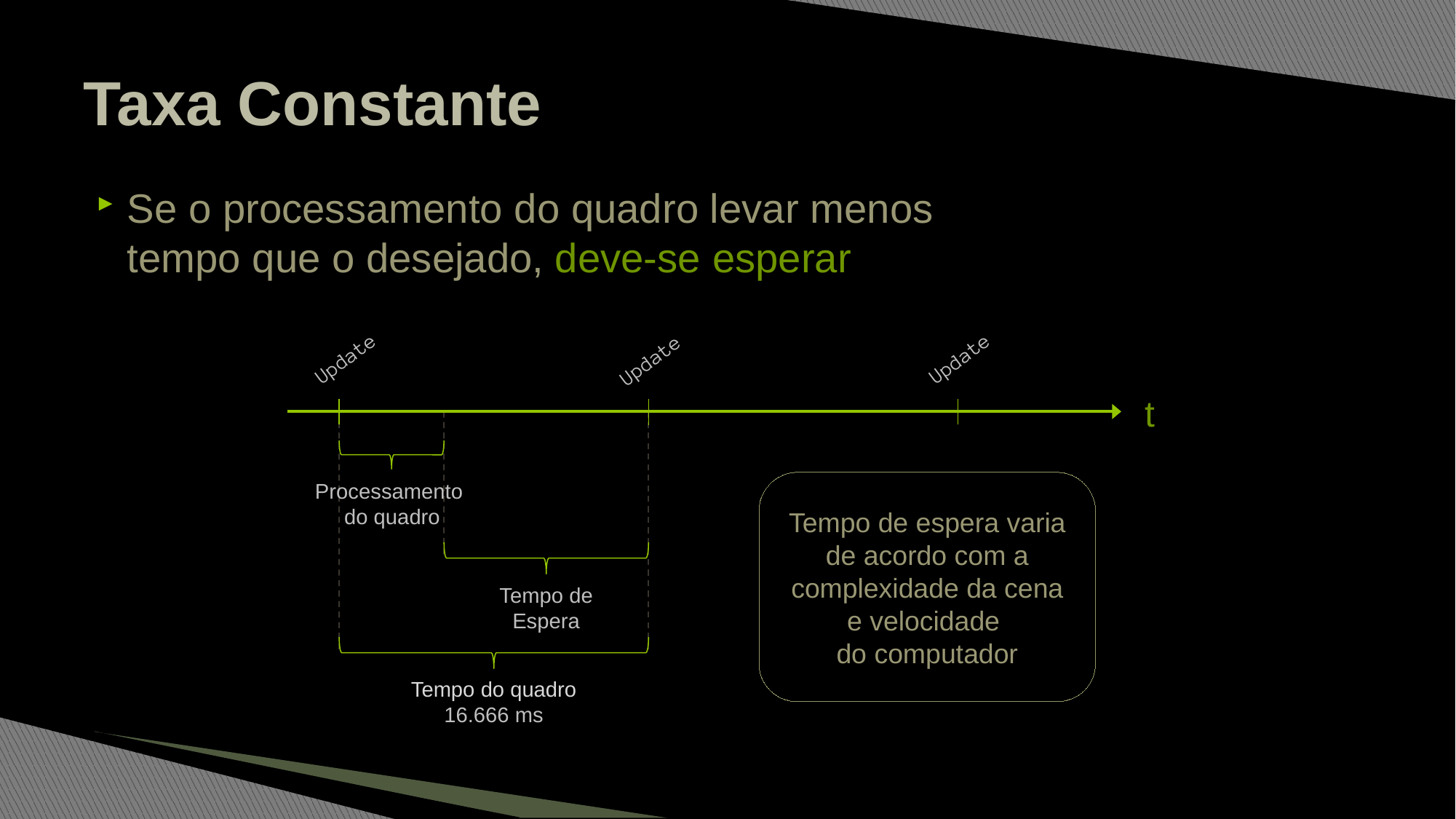

# Taxa Constante
Se o processamento do quadro levar menos
tempo que o desejado, deve-se esperar
Update
Update
Update
t

Processamento
do quadro
Tempo de espera varia de acordo com a complexidade da cena e velocidade
do computador

Tempo de
Espera
Tempo do quadro
16.666 ms